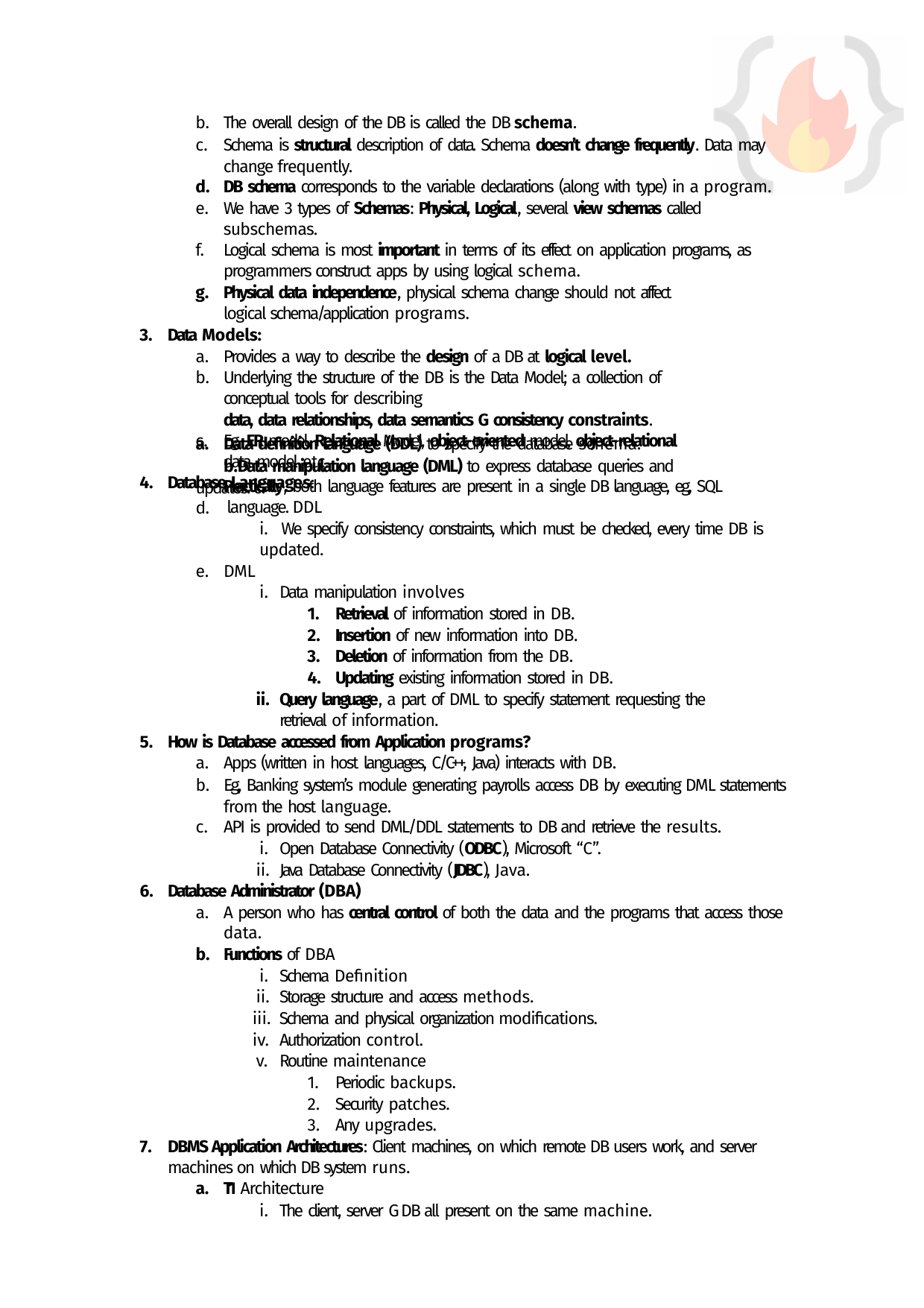

The overall design of the DB is called the DB schema.
Schema is structural description of data. Schema doesn’t change frequently. Data may change frequently.
DB schema corresponds to the variable declarations (along with type) in a program.
We have 3 types of Schemas: Physical, Logical, several view schemas called subschemas.
Logical schema is most important in terms of its effect on application programs, as programmers construct apps by using logical schema.
Physical data independence, physical schema change should not affect logical schema/application programs.
Data Models:
Provides a way to describe the design of a DB at logical level.
Underlying the structure of the DB is the Data Model; a collection of conceptual tools for describing
data, data relationships, data semantics G consistency constraints.
E.g., ER model, Relational Model, object-oriented model, object-relational data model etc.
Database Languages:
Data definition language (DDL) to specify the database schema.
Data manipulation language (DML) to express database queries and updates. c.
d.
Practically, both language features are present in a single DB language, e.g., SQL language. DDL
i.  We specify consistency constraints, which must be checked, every time DB is updated.
DML
Data manipulation involves
Retrieval of information stored in DB.
Insertion of new information into DB.
Deletion of information from the DB.
Updating existing information stored in DB.
Query language, a part of DML to specify statement requesting the retrieval of information.
How is Database accessed from Application programs?
Apps (written in host languages, C/C++, Java) interacts with DB.
E.g., Banking system’s module generating payrolls access DB by executing DML statements from the host language.
API is provided to send DML/DDL statements to DB and retrieve the results.
Open Database Connectivity (ODBC), Microsoft “C”.
Java Database Connectivity (JDBC), Java.
Database Administrator (DBA)
A person who has central control of both the data and the programs that access those data.
Functions of DBA
Schema Definition
Storage structure and access methods.
Schema and physical organization modifications.
Authorization control.
Routine maintenance
Periodic backups.
Security patches.
Any upgrades.
DBMS Application Architectures: Client machines, on which remote DB users work, and server machines on which DB system runs.
T1 Architecture
The client, server G DB all present on the same machine.